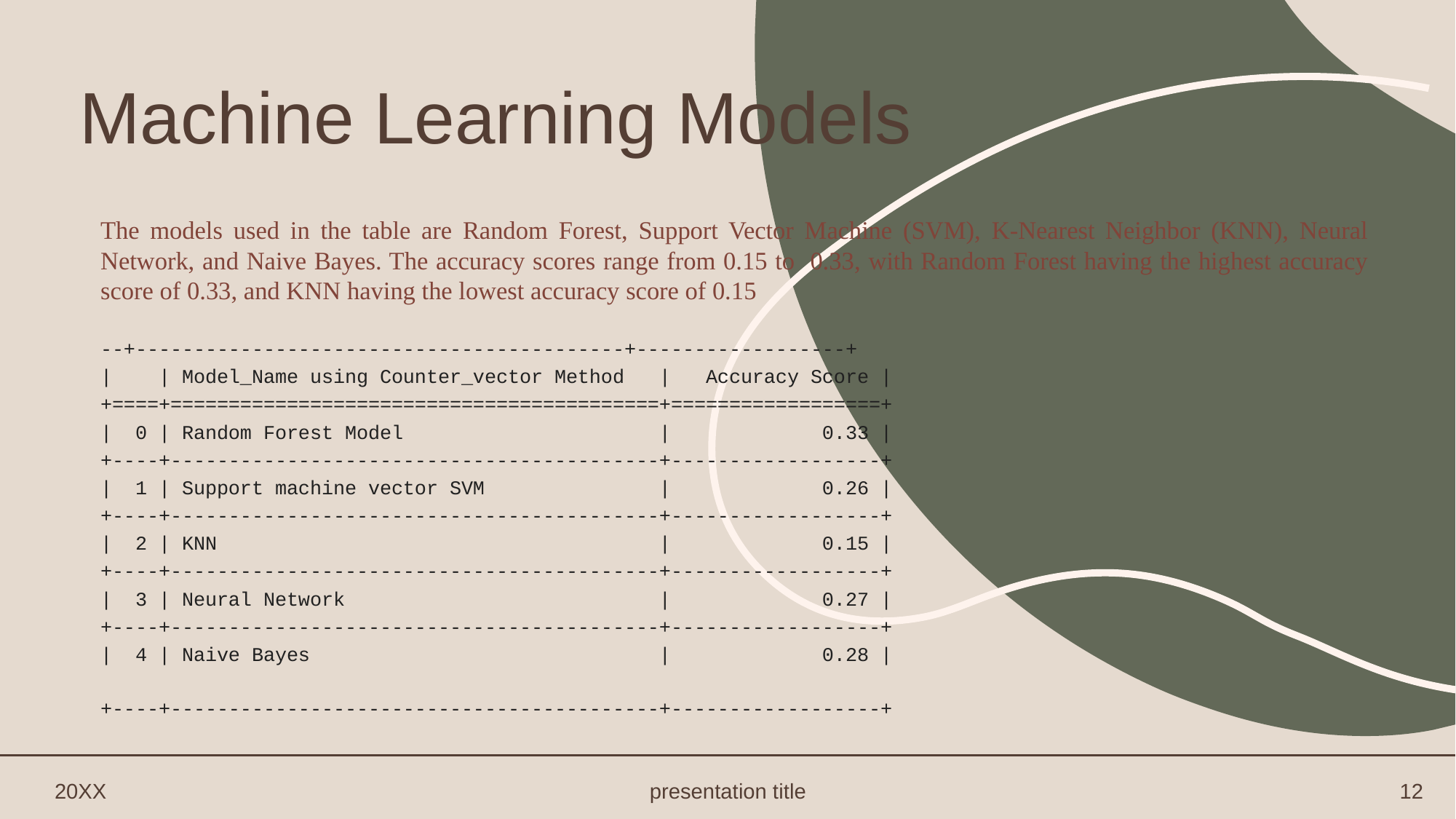

# Machine Learning Models
The models used in the table are Random Forest, Support Vector Machine (SVM), K-Nearest Neighbor (KNN), Neural Network, and Naive Bayes. The accuracy scores range from 0.15 to  0.33, with Random Forest having the highest accuracy score of 0.33, and KNN having the lowest accuracy score of 0.15

--+------------------------------------------+------------------+
|    | Model_Name using Counter_vector Method   |   Accuracy Score |
+====+==========================================+==================+
|  0 | Random Forest Model                      |             0.33 |
+----+------------------------------------------+------------------+
|  1 | Support machine vector SVM               |             0.26 |
+----+------------------------------------------+------------------+
|  2 | KNN                                      |             0.15 |
+----+------------------------------------------+------------------+
|  3 | Neural Network                           |             0.27 |
+----+------------------------------------------+------------------+
|  4 | Naive Bayes                              |             0.28 |

+----+------------------------------------------+------------------+
20XX
presentation title
12